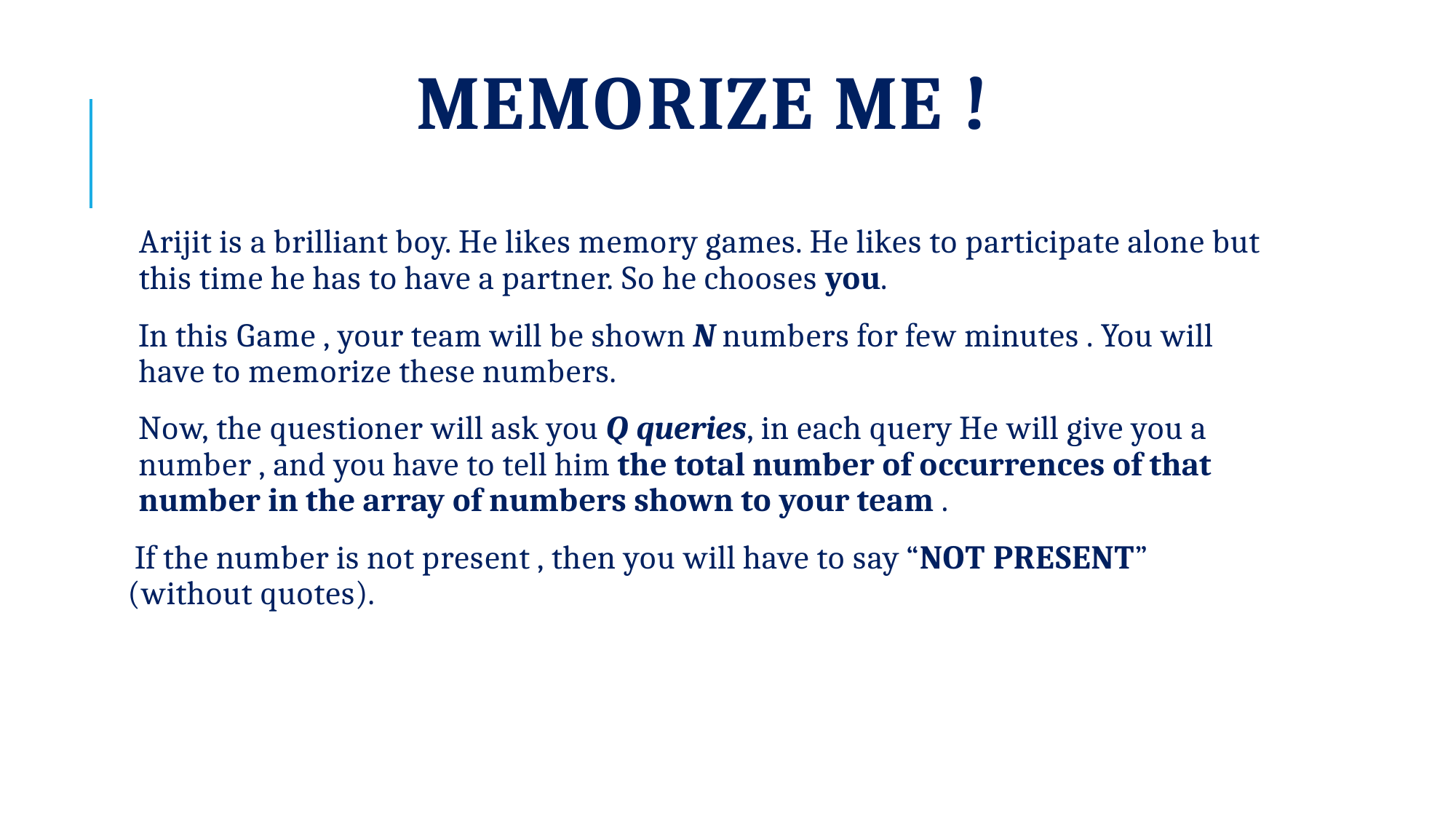

# Memorize me !
Arijit is a brilliant boy. He likes memory games. He likes to participate alone but this time he has to have a partner. So he chooses you.
In this Game , your team will be shown N numbers for few minutes . You will have to memorize these numbers.
Now, the questioner will ask you Q queries, in each query He will give you a number , and you have to tell him the total number of occurrences of that number in the array of numbers shown to your team .
 If the number is not present , then you will have to say “NOT PRESENT”     (without quotes).